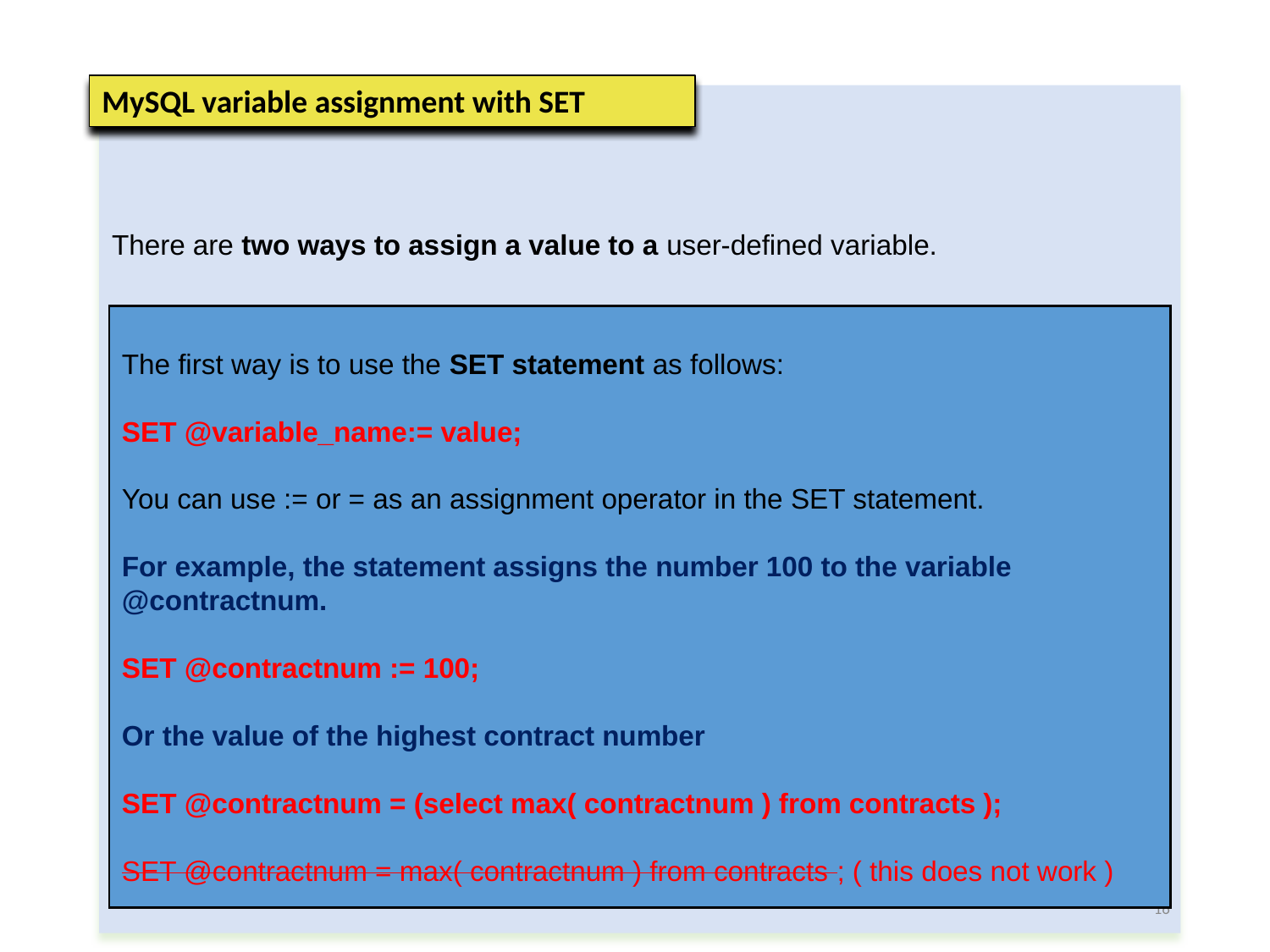

MySQL variable assignment with SET

There are two ways to assign a value to a user-defined variable.

The first way is to use the SET statement as follows:

SET @variable_name:= value;

You can use := or = as an assignment operator in the SET statement.

For example, the statement assigns the number 100 to the variable @contractnum.

SET @contractnum := 100;

Or the value of the highest contract number

SET @contractnum = (select max( contractnum ) from contracts );

SET @contractnum = max( contractnum ) from contracts ; ( this does not work )

16